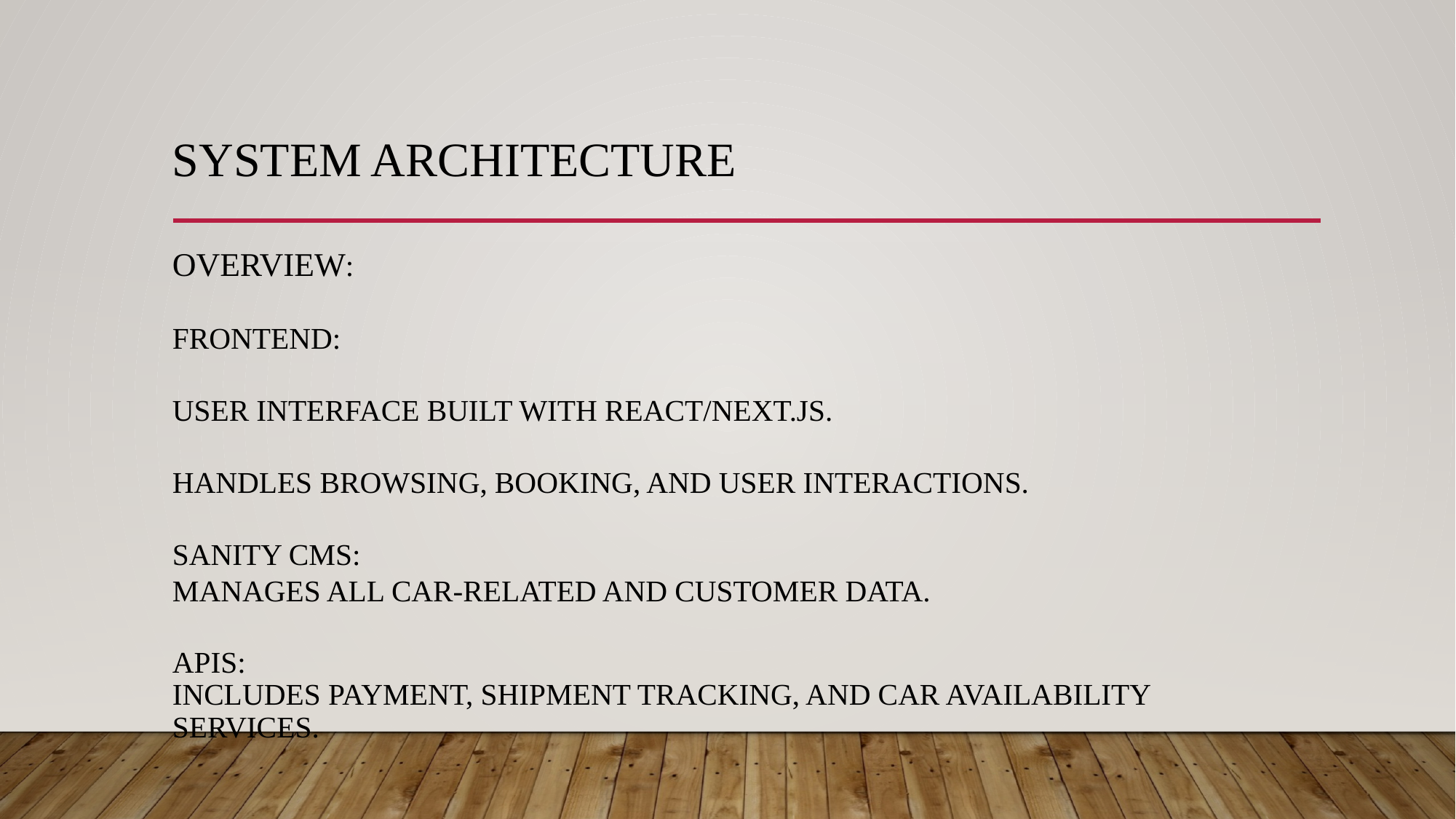

# System Architecture

Overview:

Frontend:

User interface built with React/Next.js.

Handles browsing, booking, and user interactions.

Sanity CMS:
Manages all car-related and customer data.

APIs:
Includes payment, shipment tracking, and car availability services.